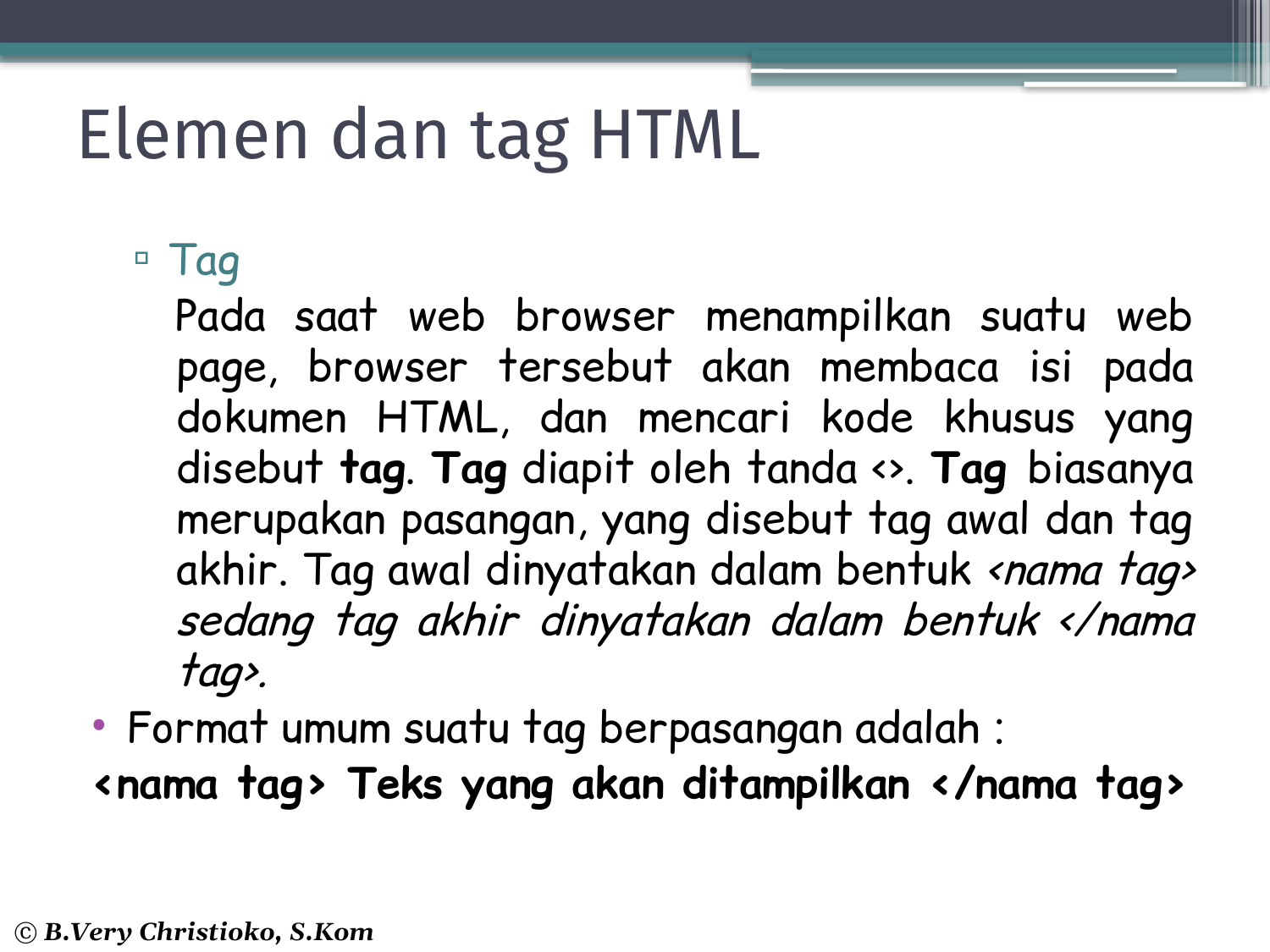

# Elemen dan tag HTML
Tag
Pada saat web browser menampilkan suatu web page, browser tersebut akan membaca isi pada dokumen HTML, dan mencari kode khusus yang disebut tag. Tag diapit oleh tanda <>. Tag biasanya merupakan pasangan, yang disebut tag awal dan tag akhir. Tag awal dinyatakan dalam bentuk <nama tag> sedang tag akhir dinyatakan dalam bentuk </nama tag>.
Format umum suatu tag berpasangan adalah :
<nama tag> Teks yang akan ditampilkan </nama tag>
© B.Very Christioko, S.Kom